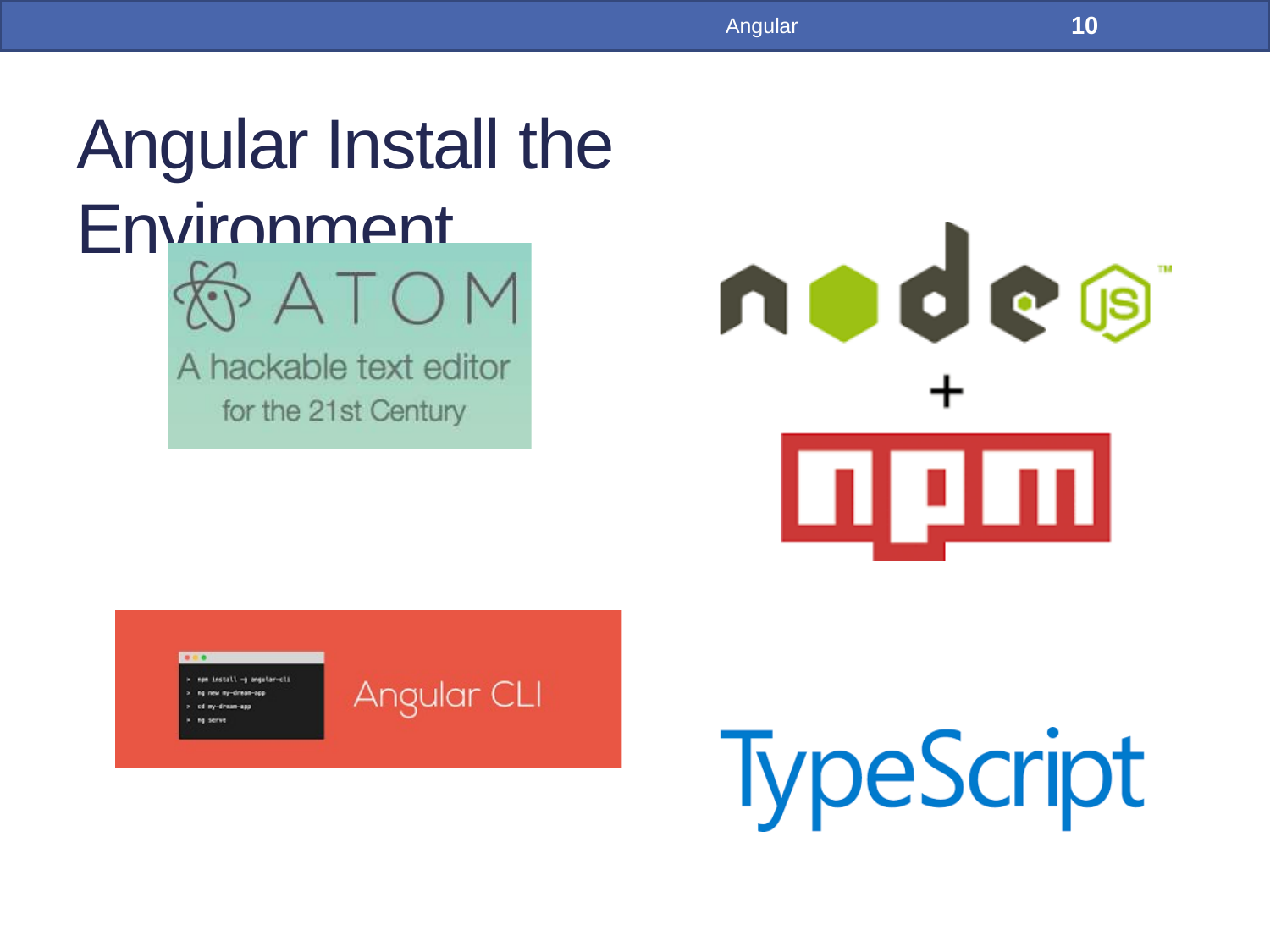

10
Angular
# Angular Install the Environment